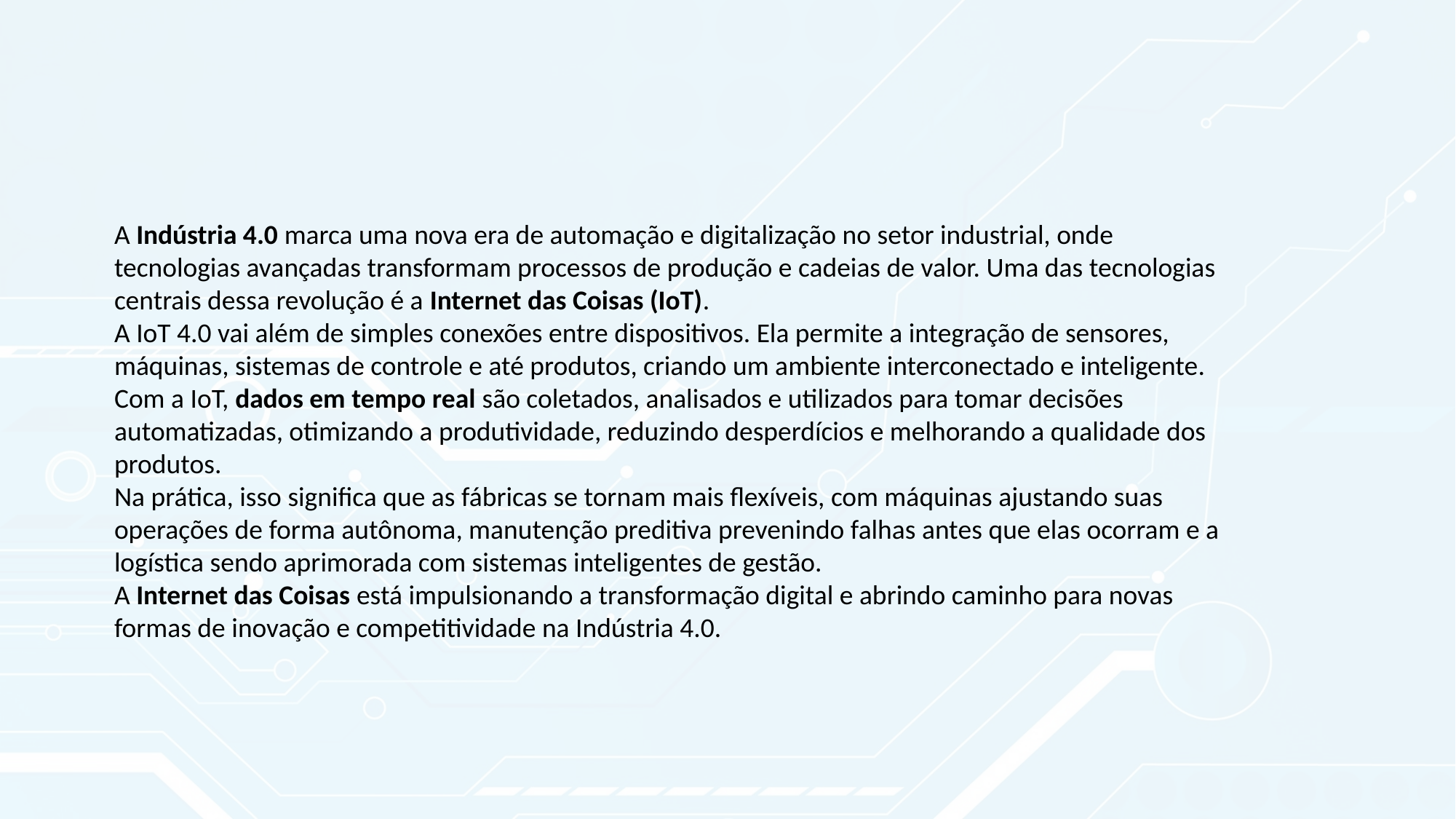

A Indústria 4.0 marca uma nova era de automação e digitalização no setor industrial, onde tecnologias avançadas transformam processos de produção e cadeias de valor. Uma das tecnologias centrais dessa revolução é a Internet das Coisas (IoT).
A IoT 4.0 vai além de simples conexões entre dispositivos. Ela permite a integração de sensores, máquinas, sistemas de controle e até produtos, criando um ambiente interconectado e inteligente. Com a IoT, dados em tempo real são coletados, analisados e utilizados para tomar decisões automatizadas, otimizando a produtividade, reduzindo desperdícios e melhorando a qualidade dos produtos.
Na prática, isso significa que as fábricas se tornam mais flexíveis, com máquinas ajustando suas operações de forma autônoma, manutenção preditiva prevenindo falhas antes que elas ocorram e a logística sendo aprimorada com sistemas inteligentes de gestão.
A Internet das Coisas está impulsionando a transformação digital e abrindo caminho para novas formas de inovação e competitividade na Indústria 4.0.